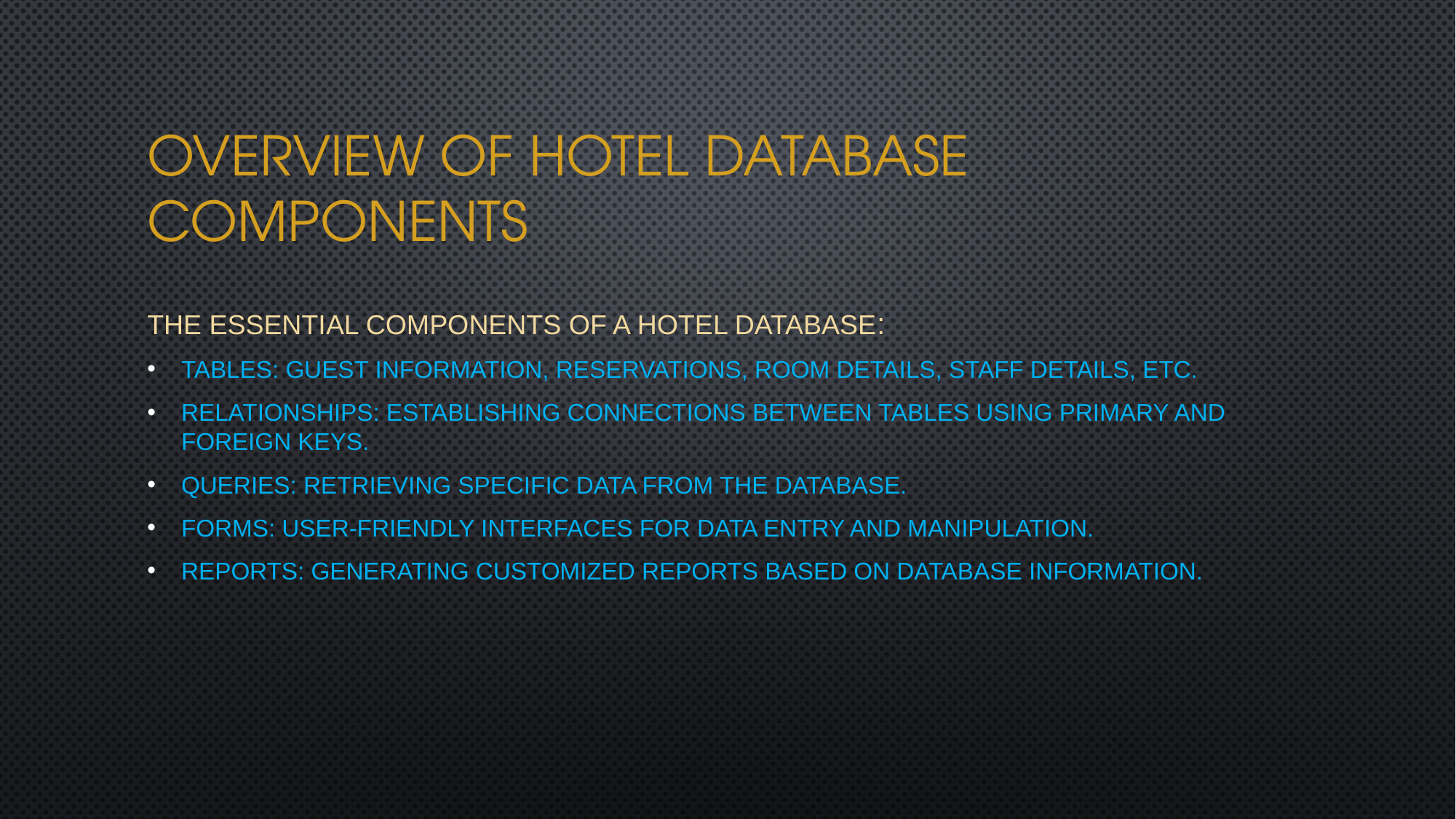

# Overview of Hotel Database Components
The Essential Components Of a Hotel Database:
Tables: Guest information, reservations, room details, staff details, etc.
Relationships: Establishing connections between tables using primary and foreign keys.
Queries: Retrieving specific data from the database.
Forms: User-friendly interfaces for data entry and manipulation.
Reports: Generating customized reports based on database information.